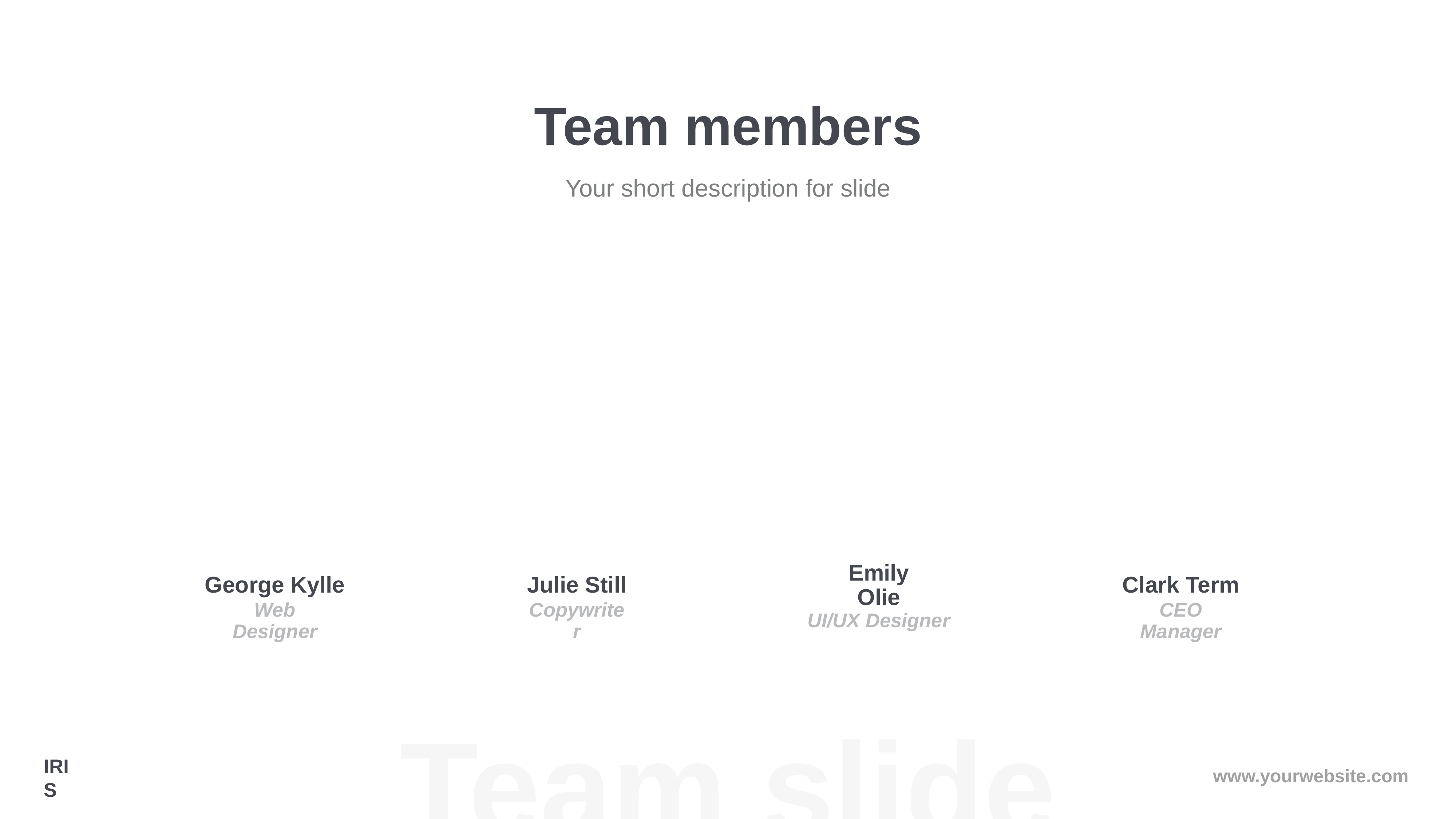

# Team members
Your short description for slide

George Kylle
Julie Still
Emily Olie
Clark Term
Web Designer
Copywriter
UI/UX Designer
CEO Manager
Team slide
www.yourwebsite.com
IRIS